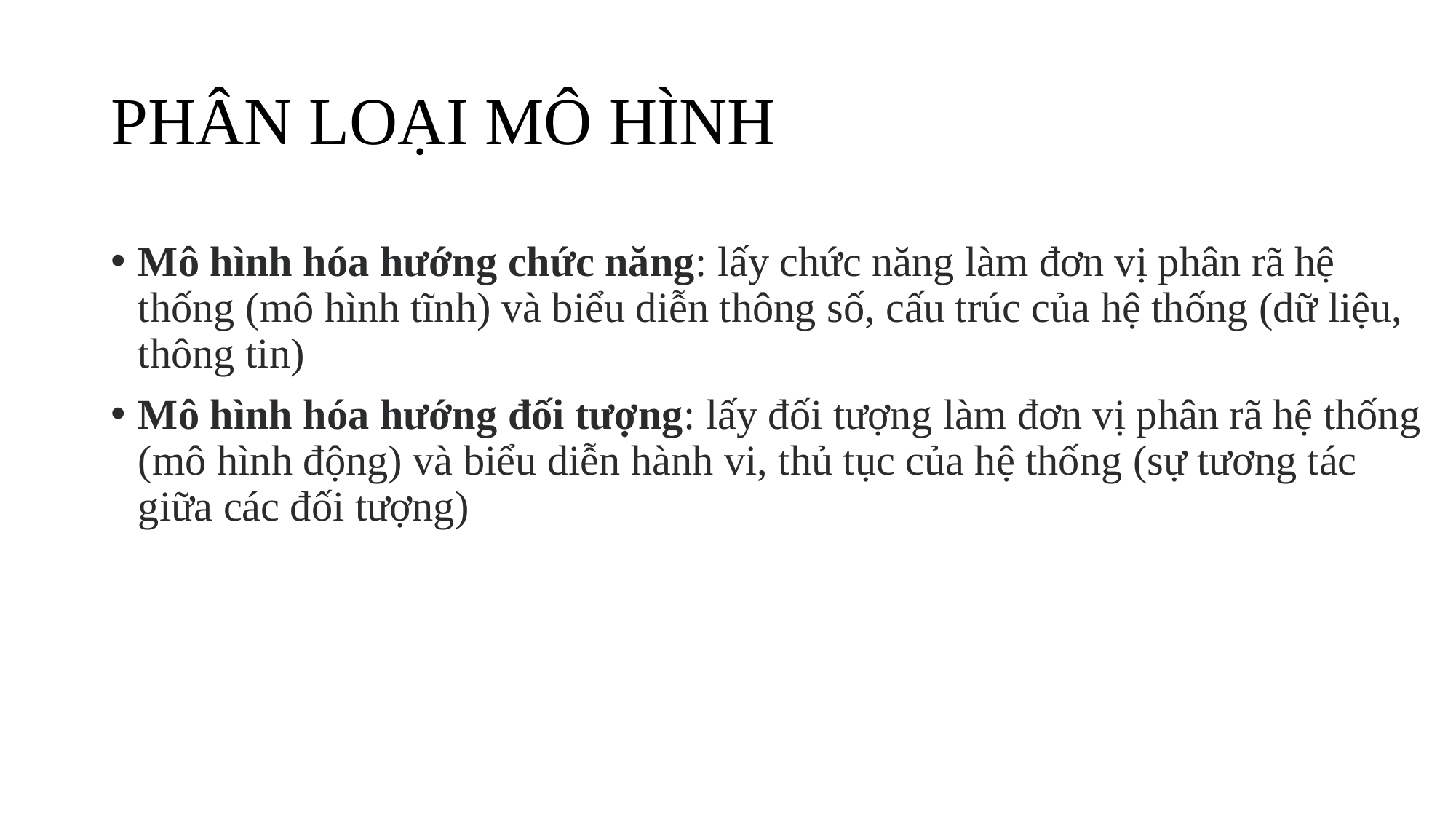

# PHÂN LOẠI MÔ HÌNH
Mô hình hóa hướng chức năng: lấy chức năng làm đơn vị phân rã hệ thống (mô hình tĩnh) và biểu diễn thông số, cấu trúc của hệ thống (dữ liệu, thông tin)
Mô hình hóa hướng đối tượng: lấy đối tượng làm đơn vị phân rã hệ thống (mô hình động) và biểu diễn hành vi, thủ tục của hệ thống (sự tương tác giữa các đối tượng)